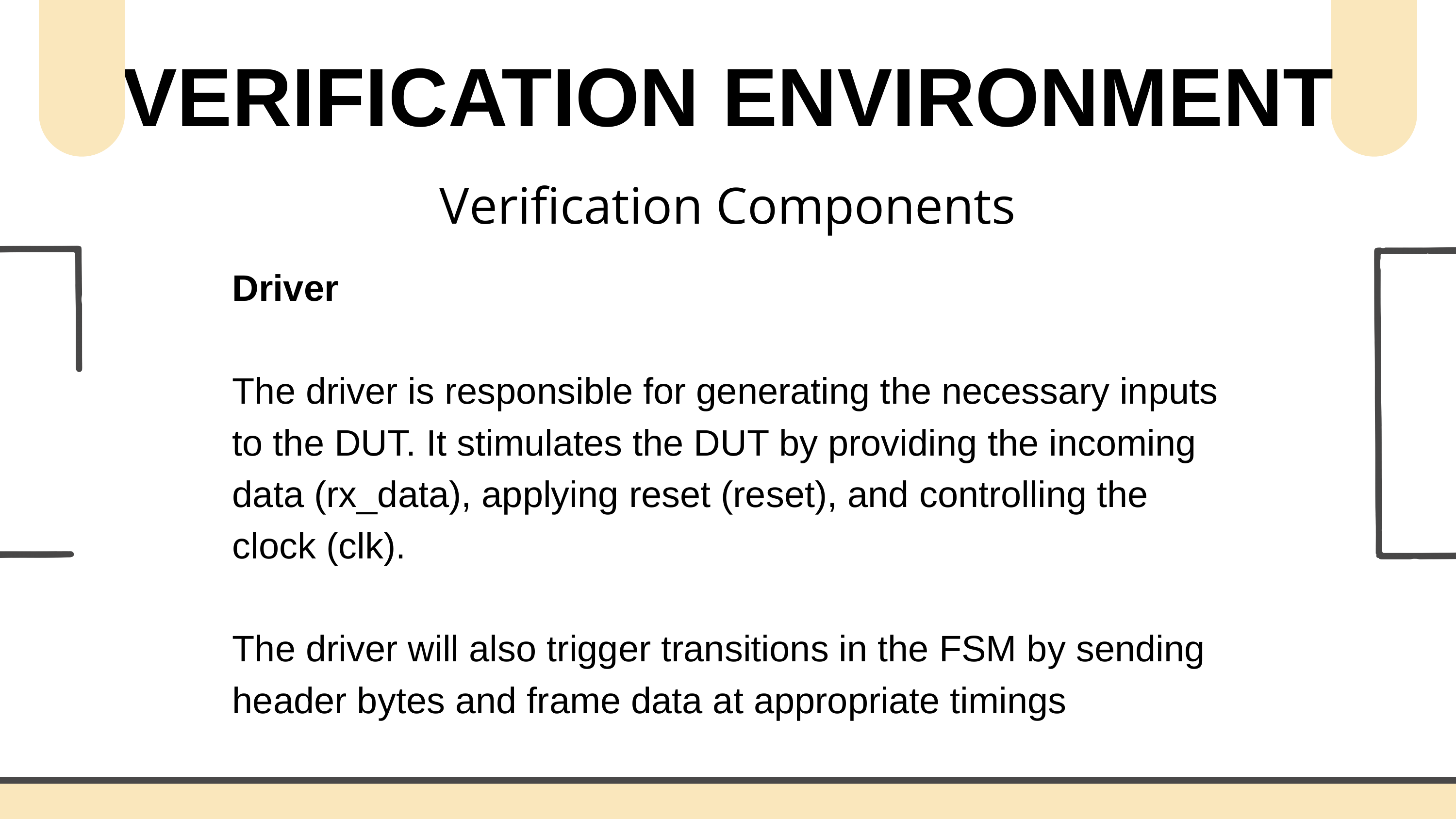

VERIFICATION ENVIRONMENT
Verification Components

Driver

The driver is responsible for generating the necessary inputs to the DUT. It stimulates the DUT by providing the incoming data (rx_data), applying reset (reset), and controlling the clock (clk).

The driver will also trigger transitions in the FSM by sending header bytes and frame data at appropriate timings